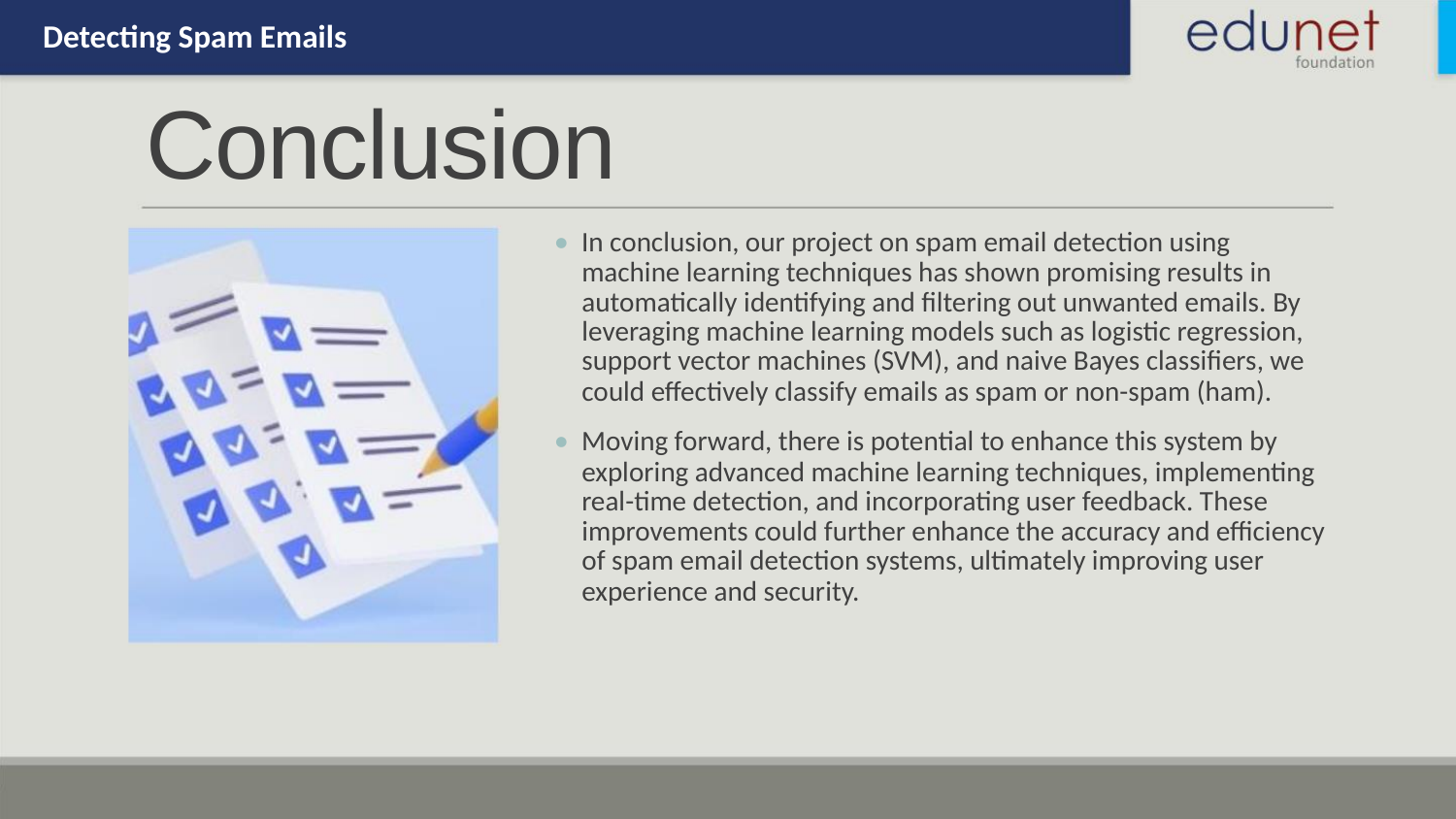

Detecting Spam Emails
Conclusion
• In conclusion, our project on spam email detection using
machine learning techniques has shown promising results in
automatically identifying and filtering out unwanted emails. By
leveraging machine learning models such as logistic regression,
support vector machines (SVM), and naive Bayes classifiers, we
could effectively classify emails as spam or non-spam (ham).
• Moving forward, there is potential to enhance this system by
exploring advanced machine learning techniques, implementing
real-time detection, and incorporating user feedback. These
improvements could further enhance the accuracy and efficiency
of spam email detection systems, ultimately improving user
experience and security.